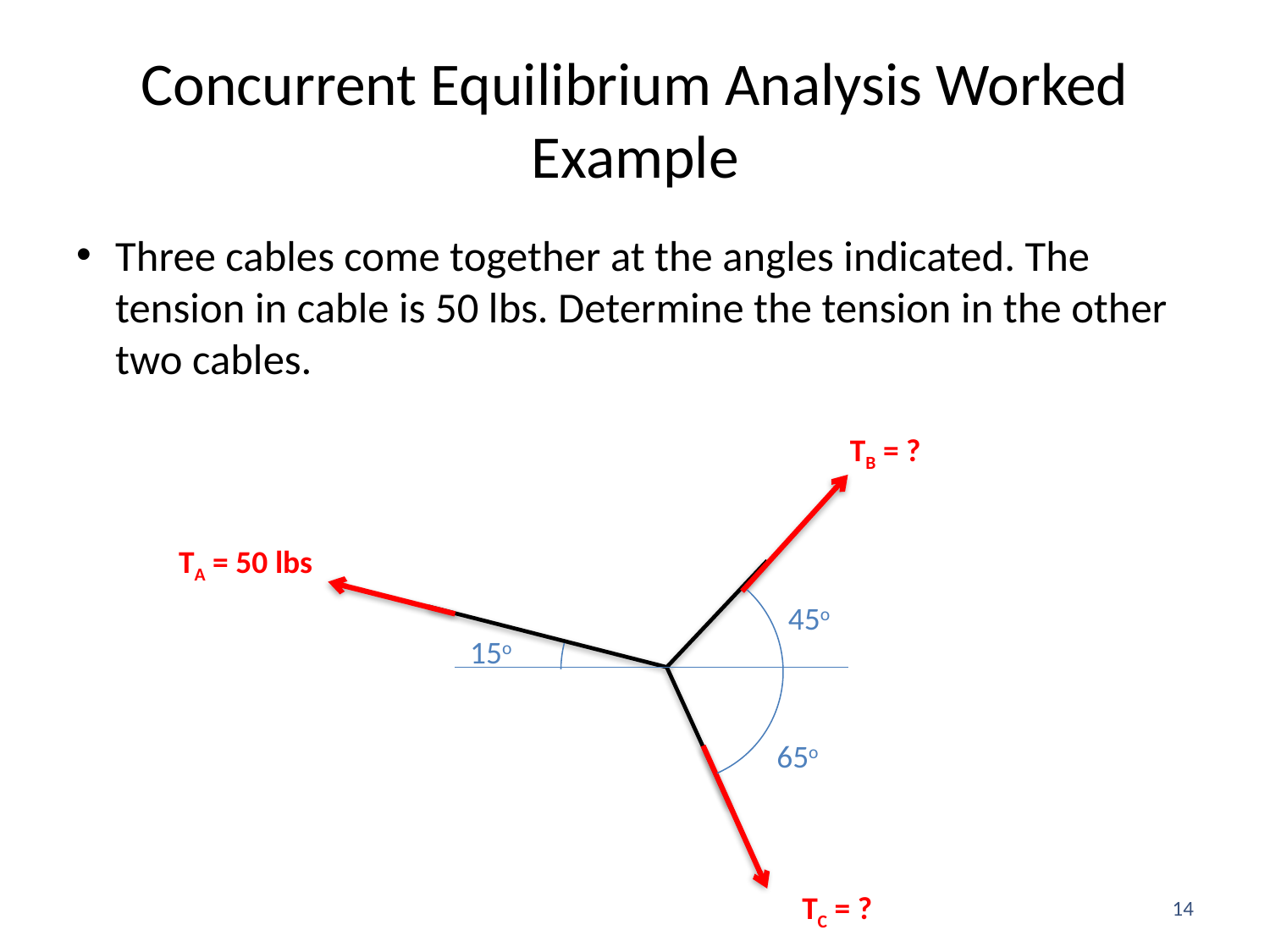

# Concurrent Equilibrium Analysis Worked Example
Three cables come together at the angles indicated. The tension in cable is 50 lbs. Determine the tension in the other two cables.
TB = ?
TA = 50 lbs

45o
15o
65o
TC = ?
14